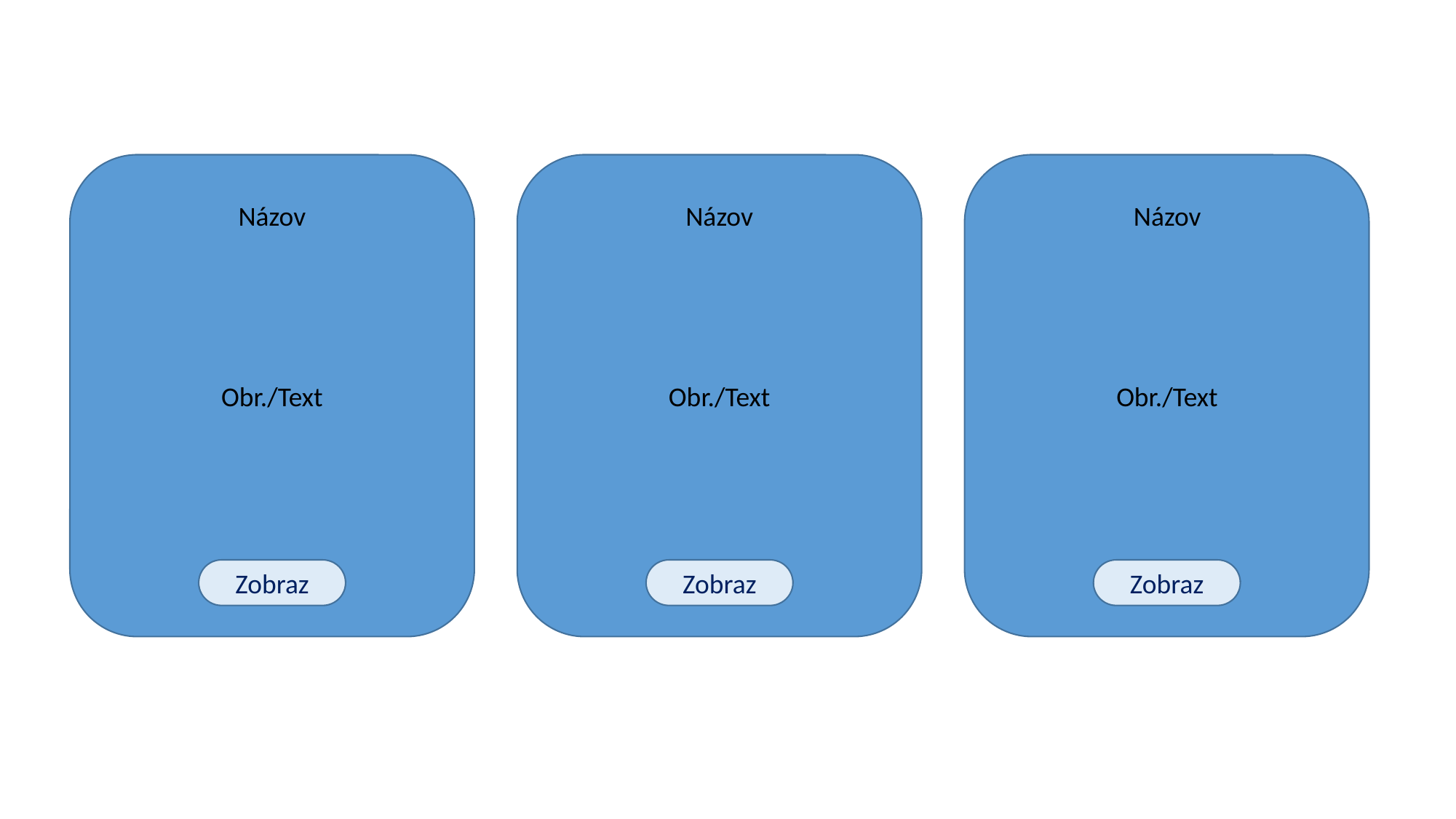

Názov
Názov
Názov
Obr./Text
Obr./Text
Obr./Text
Zobraz
Zobraz
Zobraz